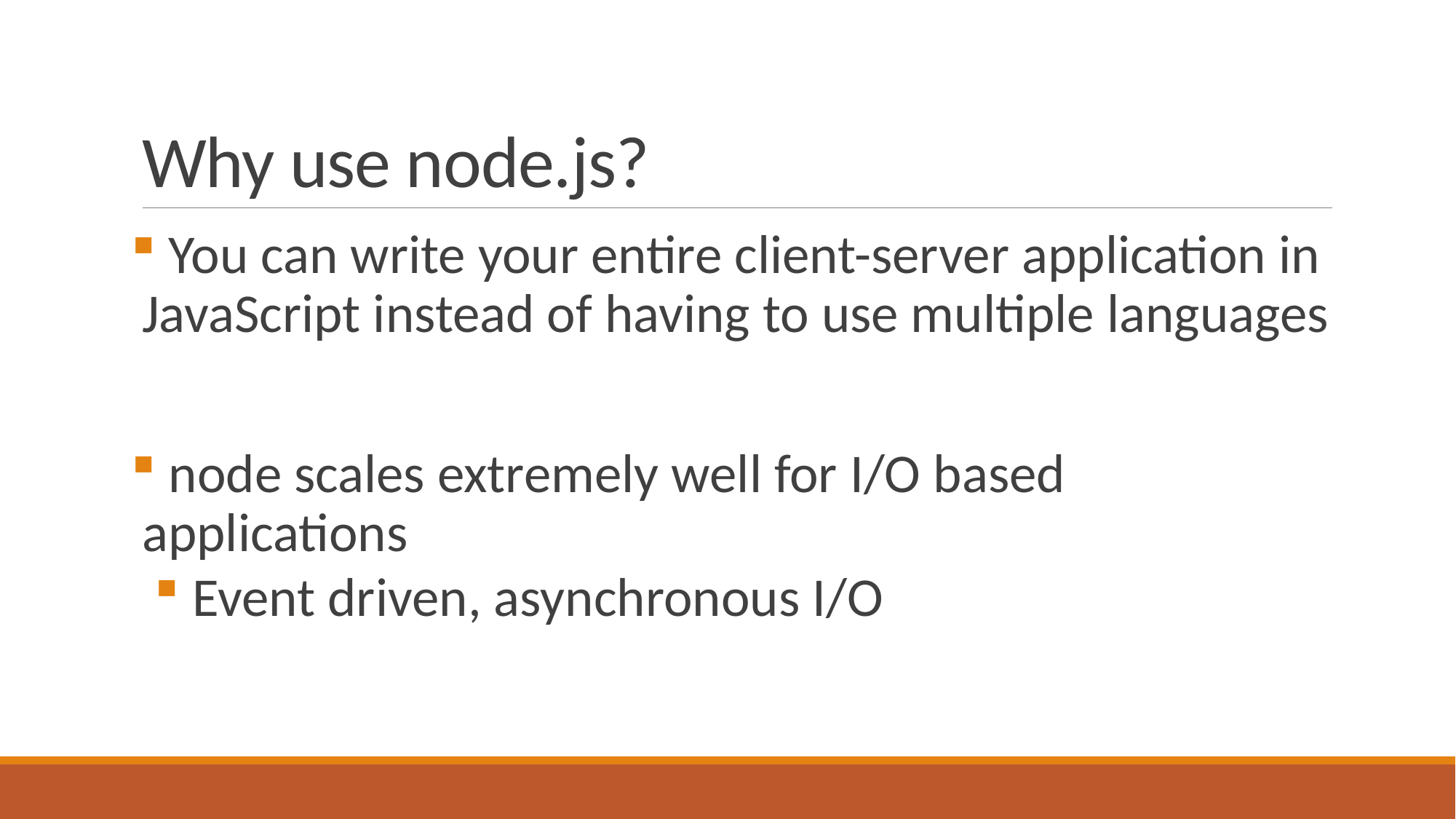

# Why use node.js?
 You can write your entire client-server application in JavaScript instead of having to use multiple languages

 node scales extremely well for I/O based applications
 Event driven, asynchronous I/O